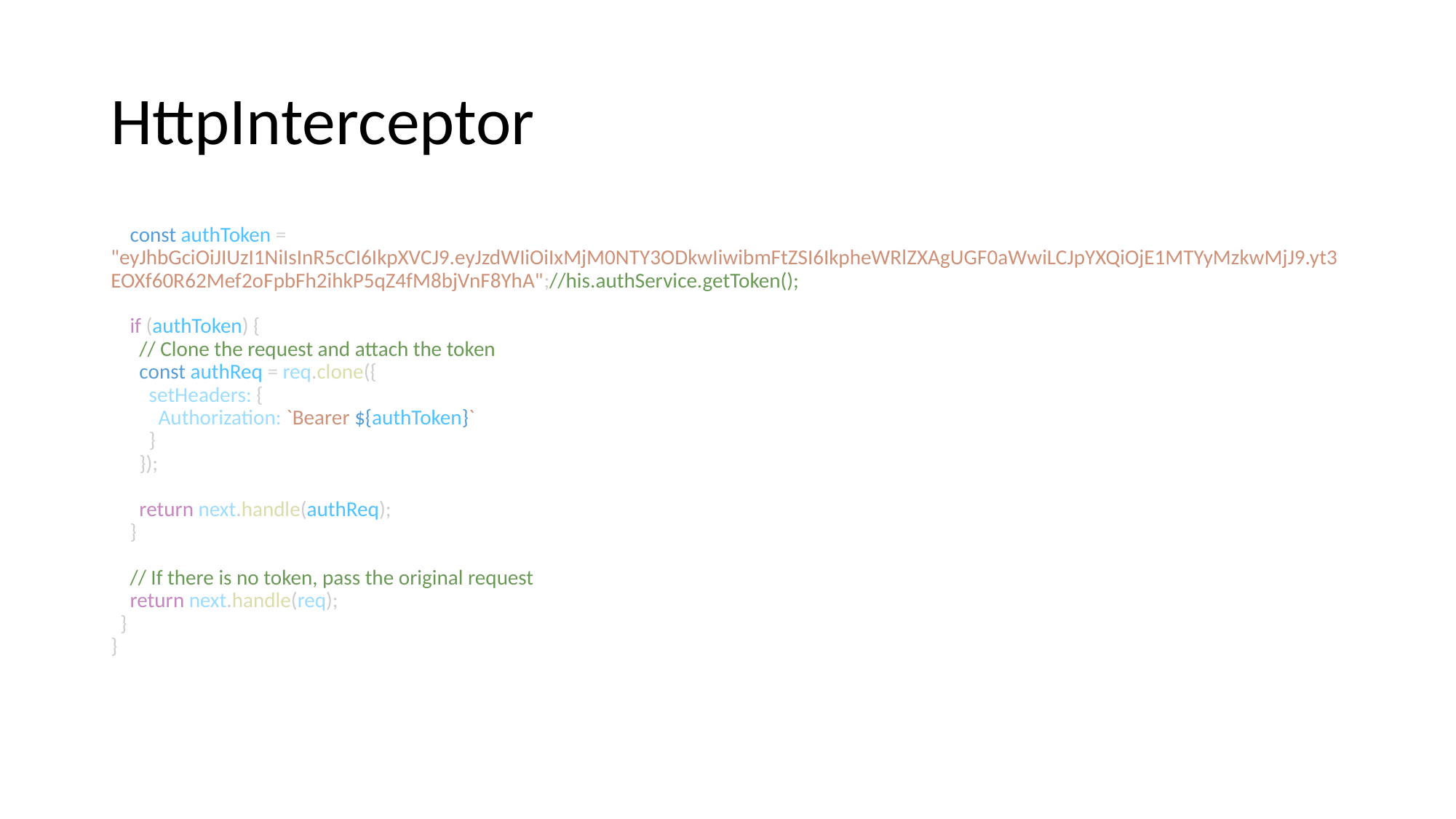

# HttpInterceptor
    const authToken = "eyJhbGciOiJIUzI1NiIsInR5cCI6IkpXVCJ9.eyJzdWIiOiIxMjM0NTY3ODkwIiwibmFtZSI6IkpheWRlZXAgUGF0aWwiLCJpYXQiOjE1MTYyMzkwMjJ9.yt3EOXf60R62Mef2oFpbFh2ihkP5qZ4fM8bjVnF8YhA";//his.authService.getToken();
    if (authToken) {
      // Clone the request and attach the token
      const authReq = req.clone({
        setHeaders: {
          Authorization: `Bearer ${authToken}`
        }
      });
      return next.handle(authReq);
    }
    // If there is no token, pass the original request
    return next.handle(req);
  }
}